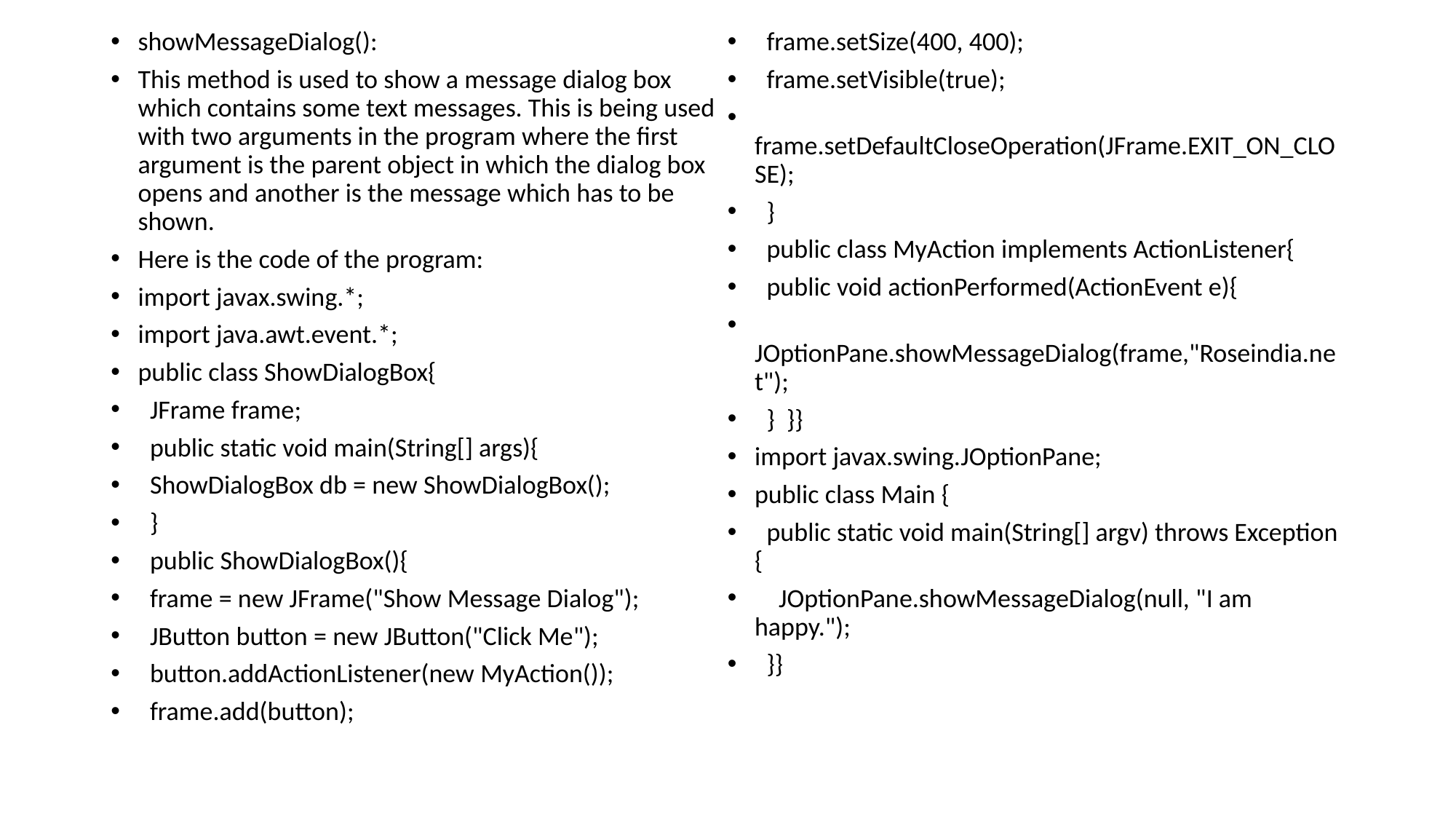

showMessageDialog():
This method is used to show a message dialog box which contains some text messages. This is being used with two arguments in the program where the first argument is the parent object in which the dialog box opens and another is the message which has to be shown.
Here is the code of the program:
import javax.swing.*;
import java.awt.event.*;
public class ShowDialogBox{
  JFrame frame;
  public static void main(String[] args){
  ShowDialogBox db = new ShowDialogBox();
  }
  public ShowDialogBox(){
  frame = new JFrame("Show Message Dialog");
  JButton button = new JButton("Click Me");
  button.addActionListener(new MyAction());
  frame.add(button);
  frame.setSize(400, 400);
  frame.setVisible(true);
  frame.setDefaultCloseOperation(JFrame.EXIT_ON_CLOSE);
  }
  public class MyAction implements ActionListener{
  public void actionPerformed(ActionEvent e){
  JOptionPane.showMessageDialog(frame,"Roseindia.net");
  }  }}
import javax.swing.JOptionPane;
public class Main {
  public static void main(String[] argv) throws Exception {
    JOptionPane.showMessageDialog(null, "I am happy.");
  }}